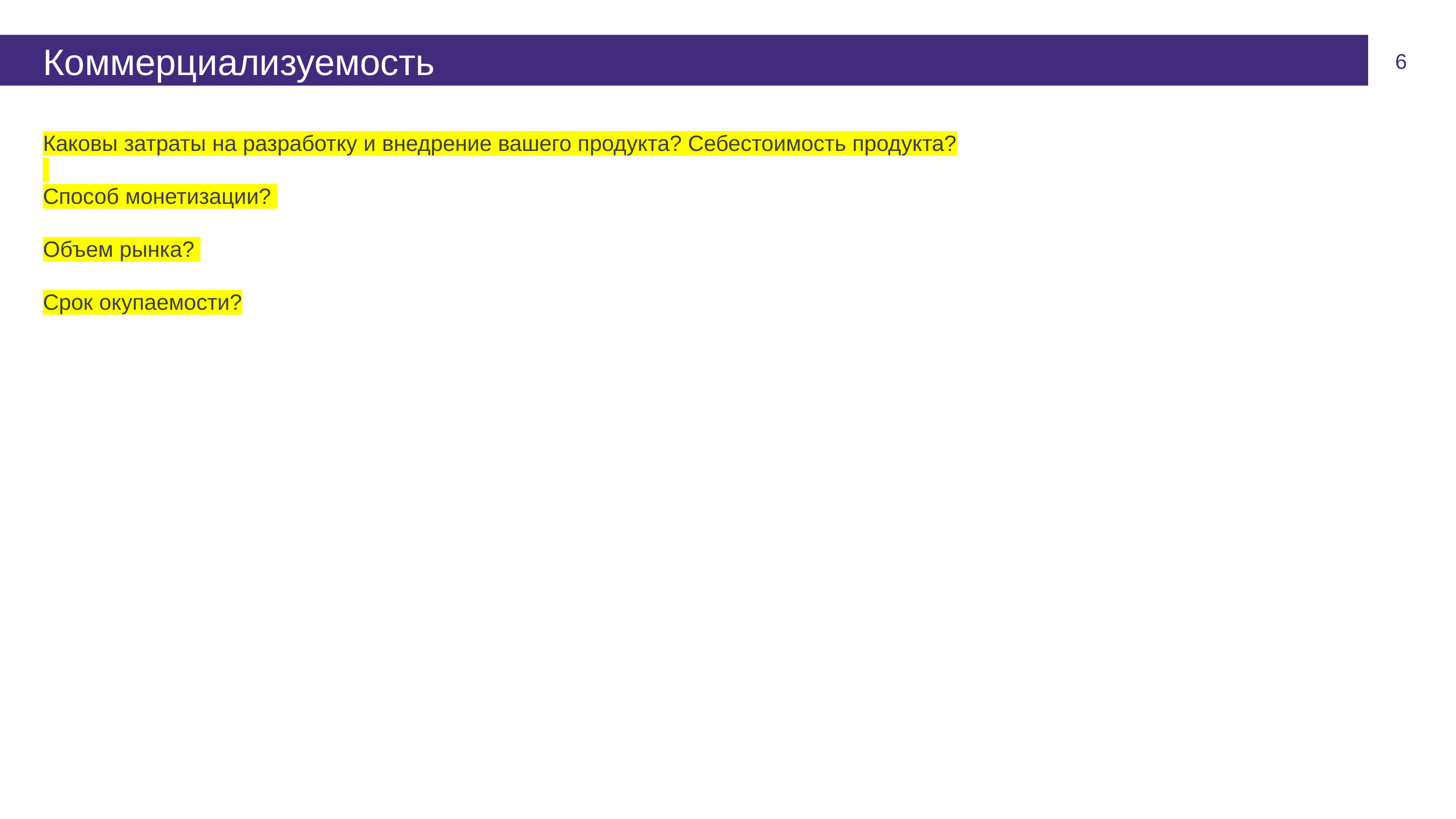

Коммерциализуемость
6
Каковы затраты на разработку и внедрение вашего продукта? Себестоимость продукта?

Способ монетизации?

Объем рынка?

Срок окупаемости?